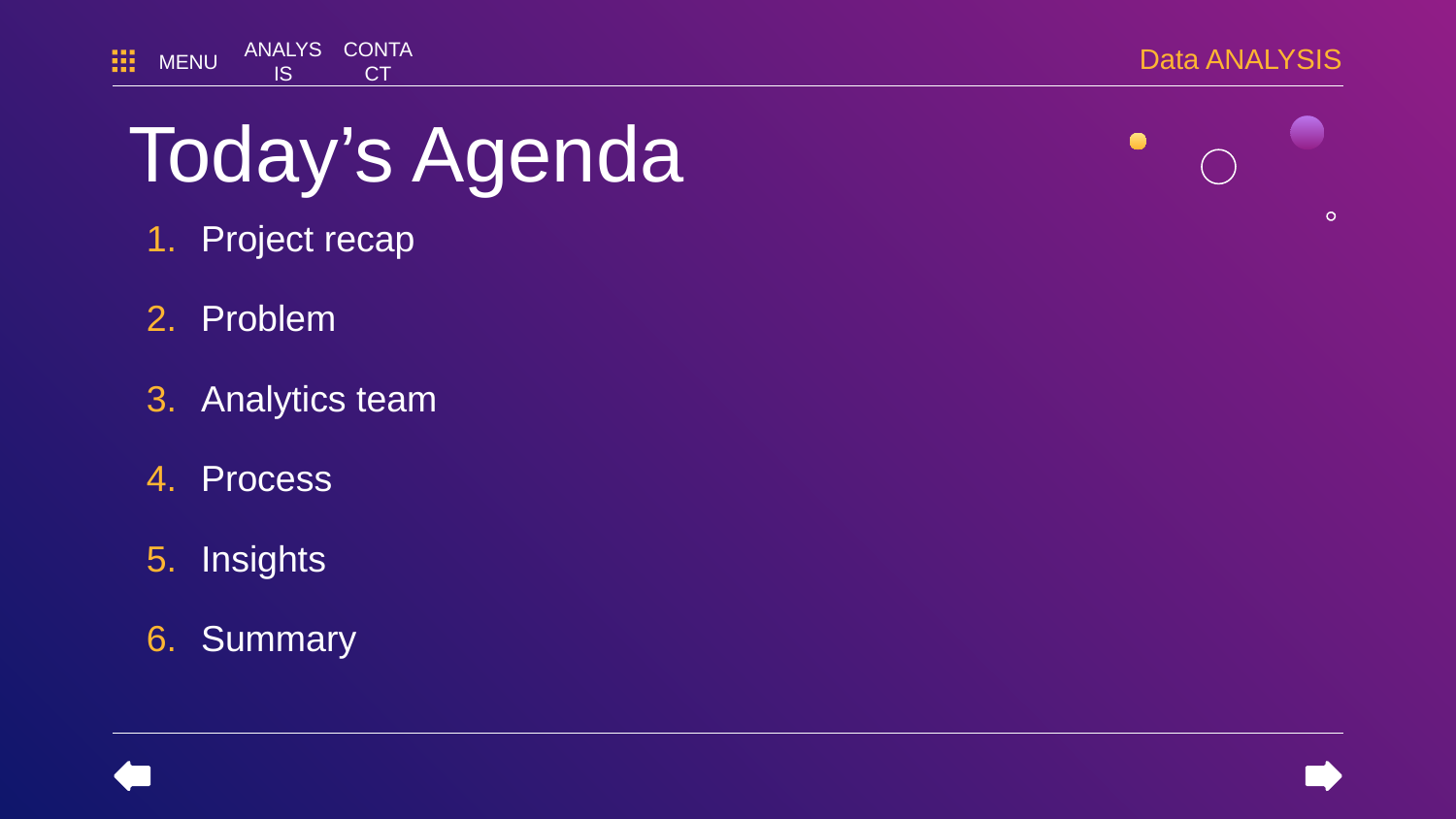

Data ANALYSIS
MENU
ANALYSIS
CONTACT

# Today’s Agenda

Project recap
Problem
Analytics team
Process
Insights
Summary